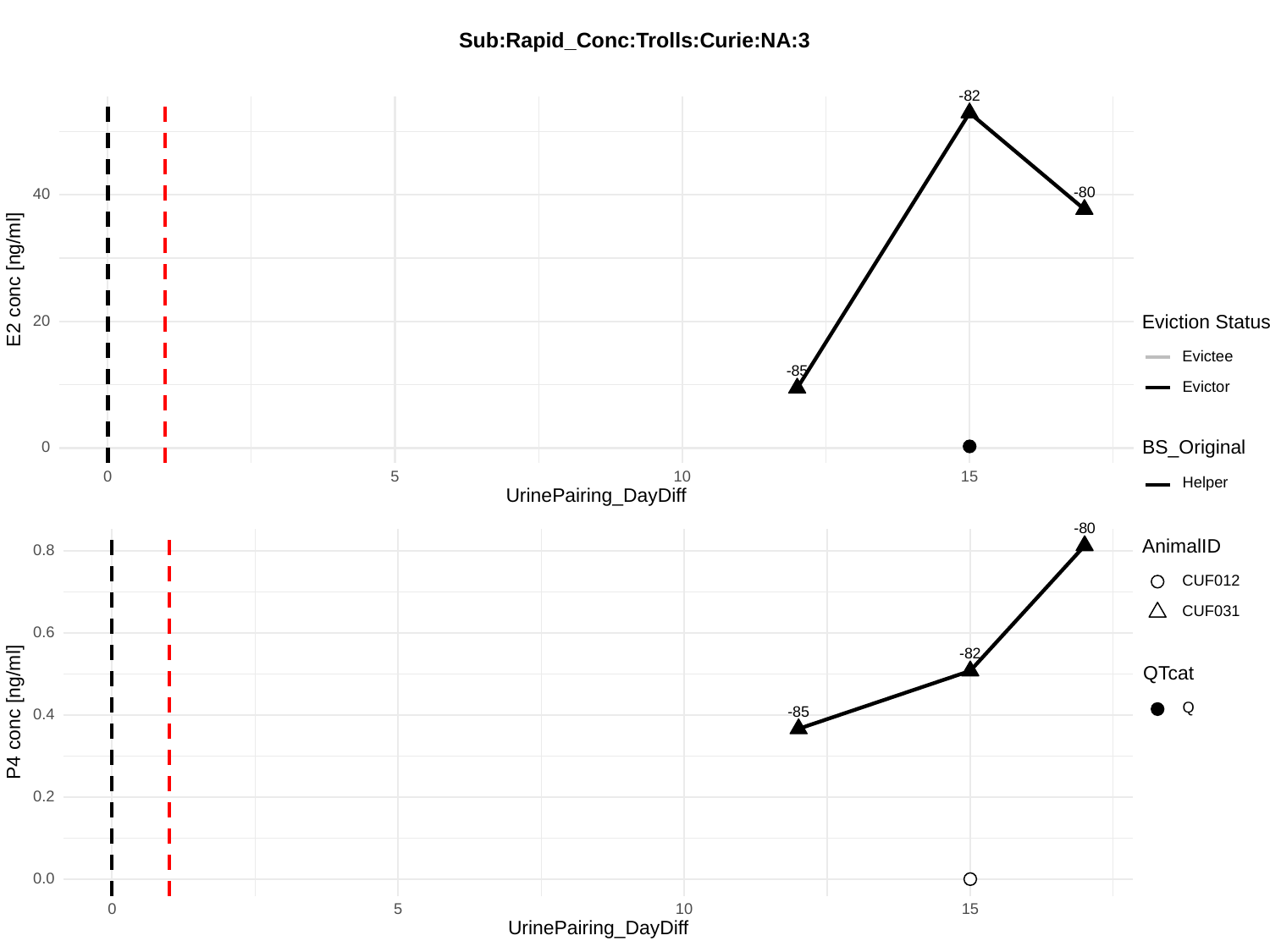

Sub:Rapid_Conc:Trolls:Curie:NA:3
-82

-80
40

E2 conc [ng/ml]
20
Eviction Status

Evictee

-85

Evictor

BS_Original

0

0
10
15
5
Helper

UrinePairing_DayDiff
-80

AnimalID
0.8

CUF012

CUF031
0.6

-82

QTcat

Q

P4 conc [ng/ml]
-85
0.4

0.2

0.0

0
10
15
5
UrinePairing_DayDiff